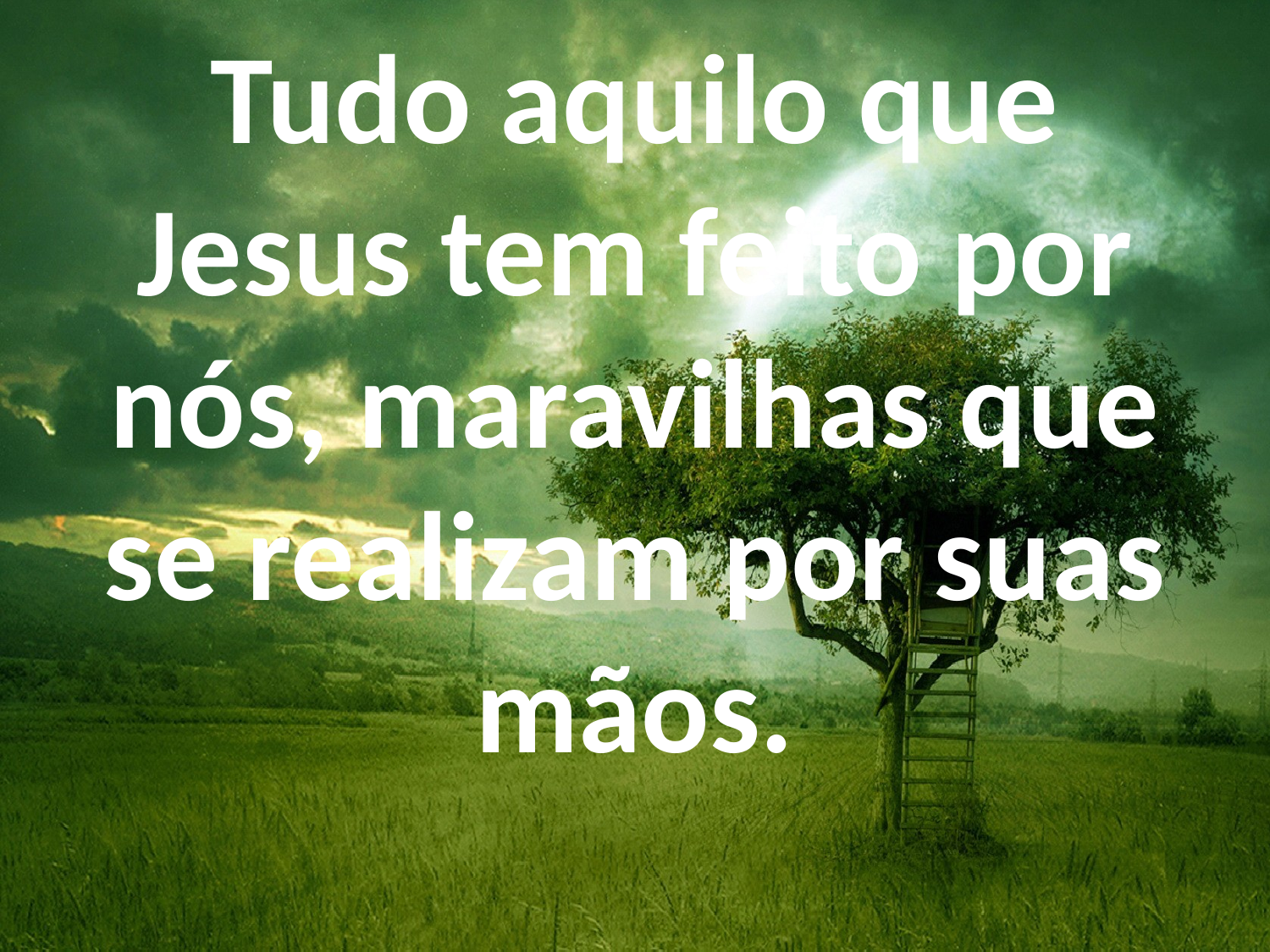

Tudo aquilo que Jesus tem feito por nós, maravilhas que se realizam por suas mãos.